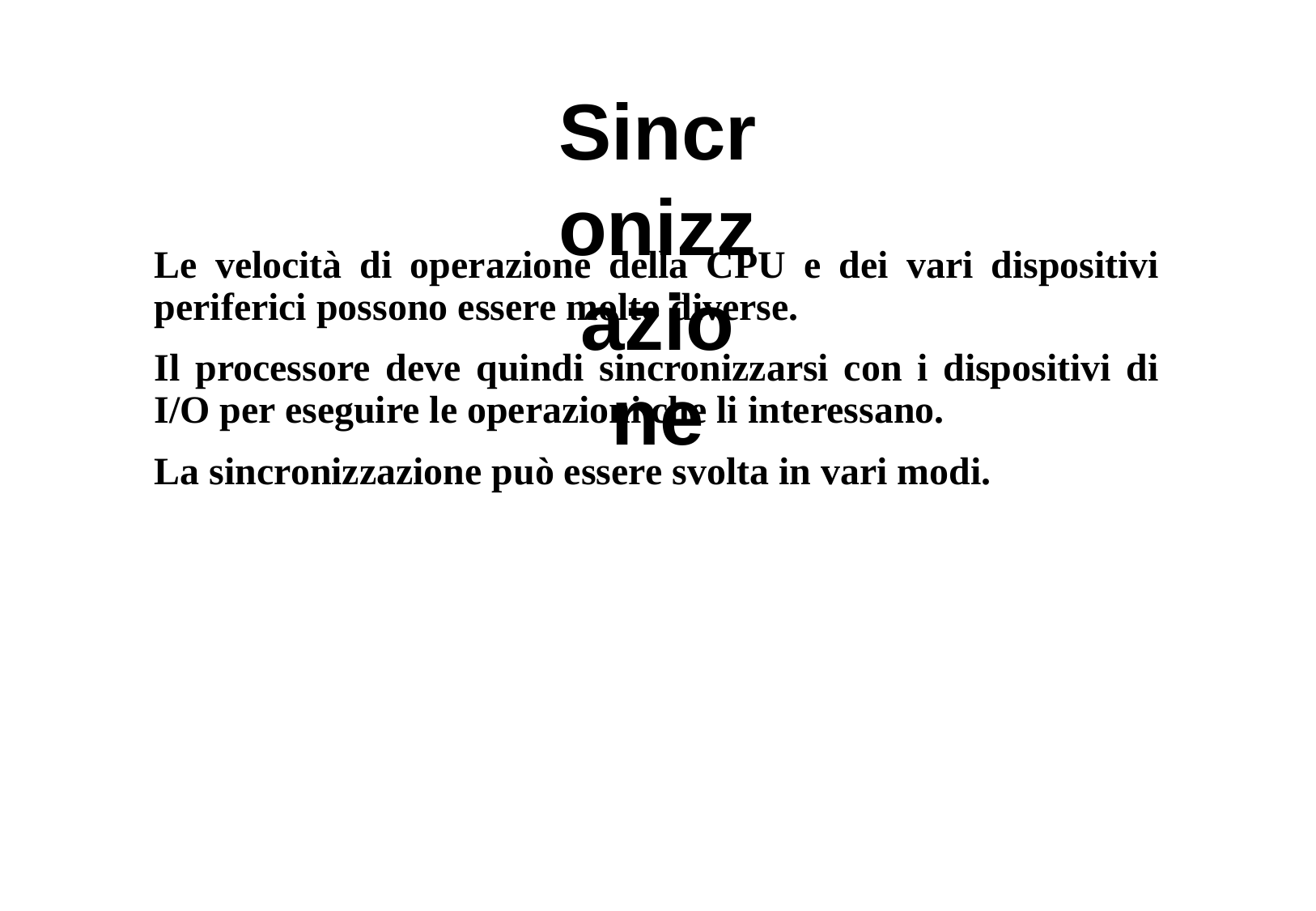

# Sincronizzazione
Le velocità di operazione della CPU e dei vari dispositivi periferici possono essere molto diverse.
Il processore deve quindi sincronizzarsi con i dispositivi di I/O per eseguire le operazioni che li interessano.
La sincronizzazione può essere svolta in vari modi.